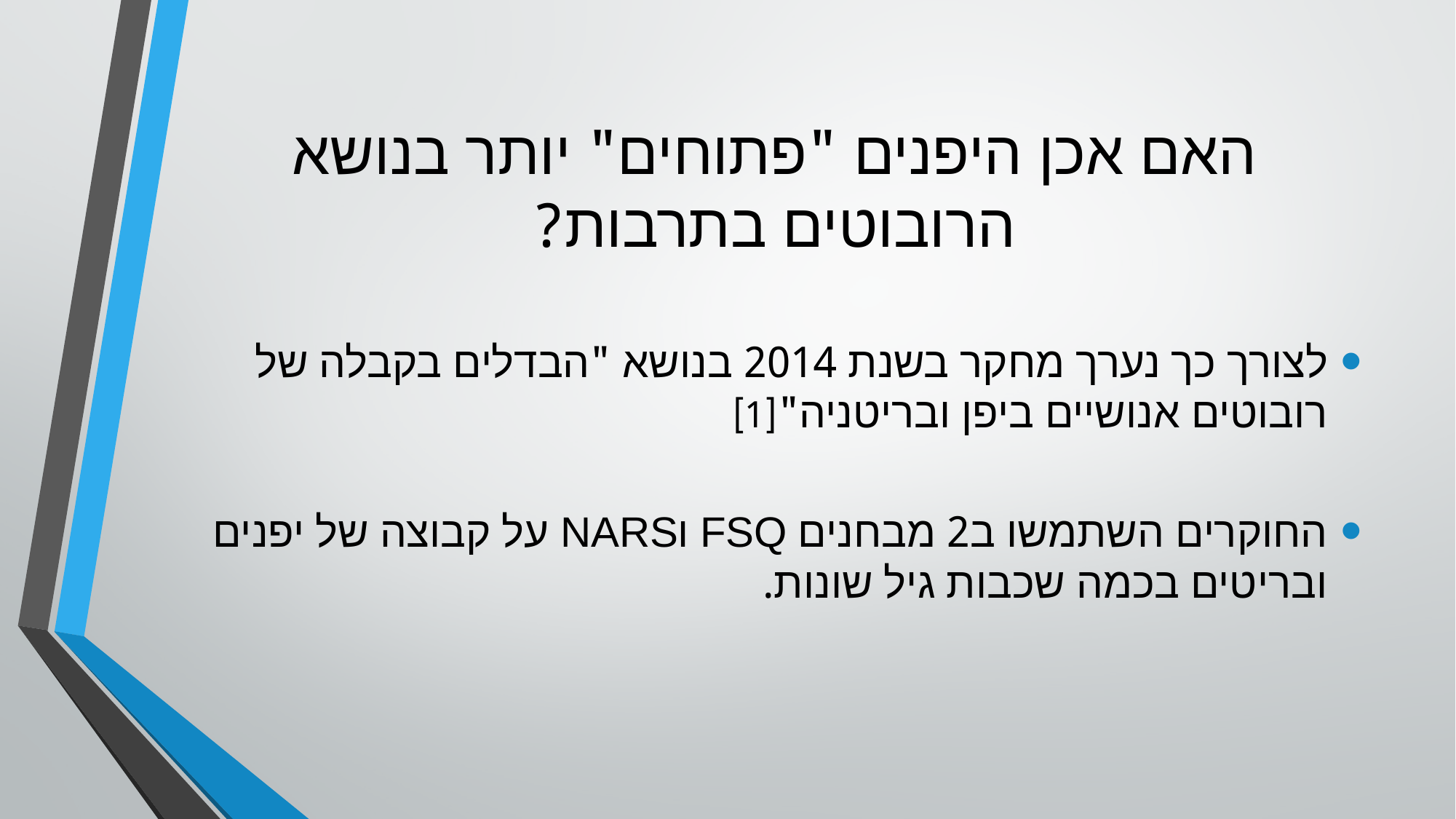

# האם אכן היפנים "פתוחים" יותר בנושא הרובוטים בתרבות?
לצורך כך נערך מחקר בשנת 2014 בנושא "הבדלים בקבלה של רובוטים אנושיים ביפן ובריטניה"[1]
החוקרים השתמשו ב2 מבחנים FSQ וNARS על קבוצה של יפנים ובריטים בכמה שכבות גיל שונות.